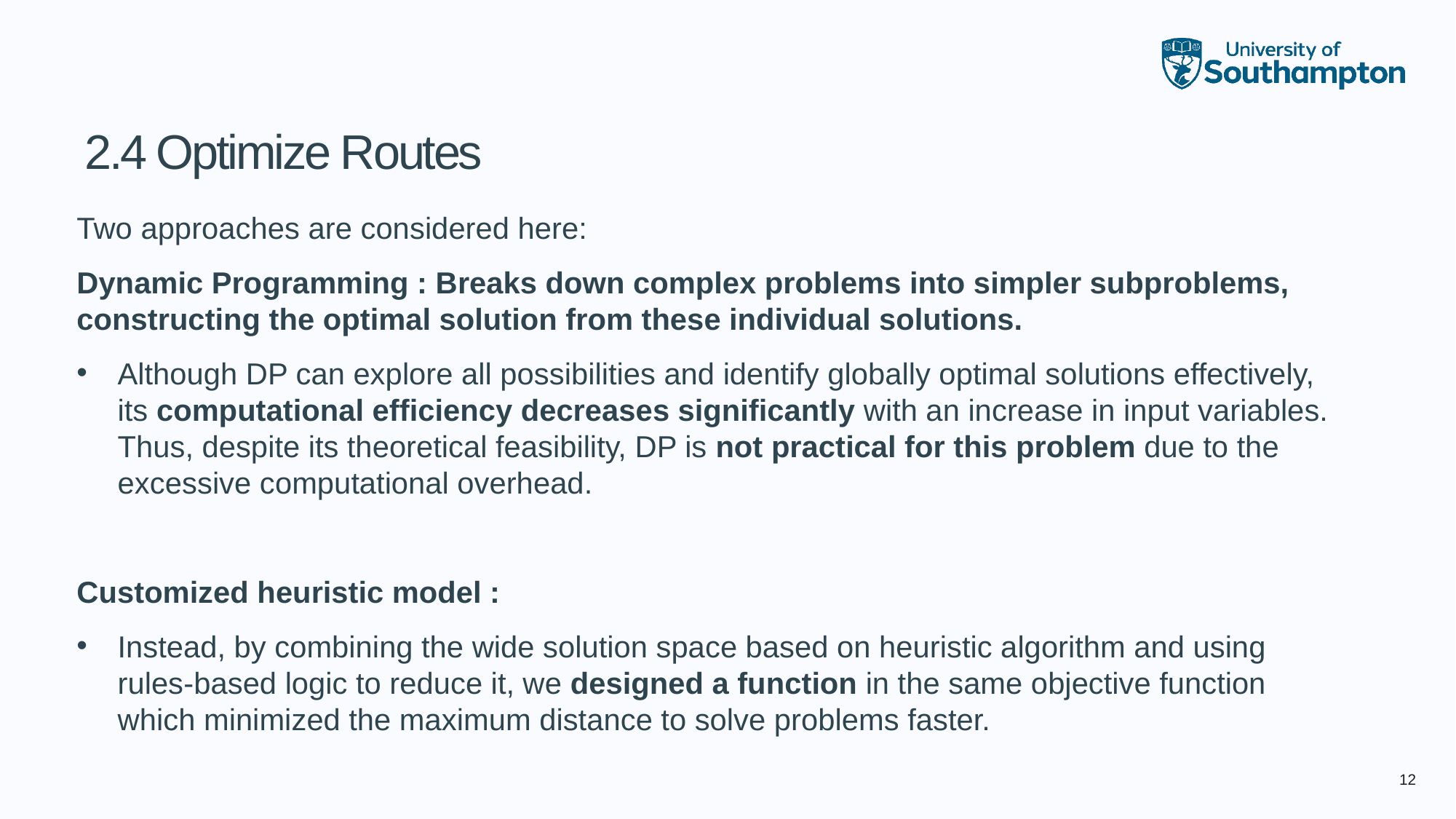

# 2.4 Optimize Routes
Two approaches are considered here:
Dynamic Programming : Breaks down complex problems into simpler subproblems, constructing the optimal solution from these individual solutions.
Although DP can explore all possibilities and identify globally optimal solutions effectively, its computational efficiency decreases significantly with an increase in input variables. Thus, despite its theoretical feasibility, DP is not practical for this problem due to the excessive computational overhead.

Customized heuristic model :
Instead, by combining the wide solution space based on heuristic algorithm and using rules-based logic to reduce it, we designed a function in the same objective function which minimized the maximum distance to solve problems faster.